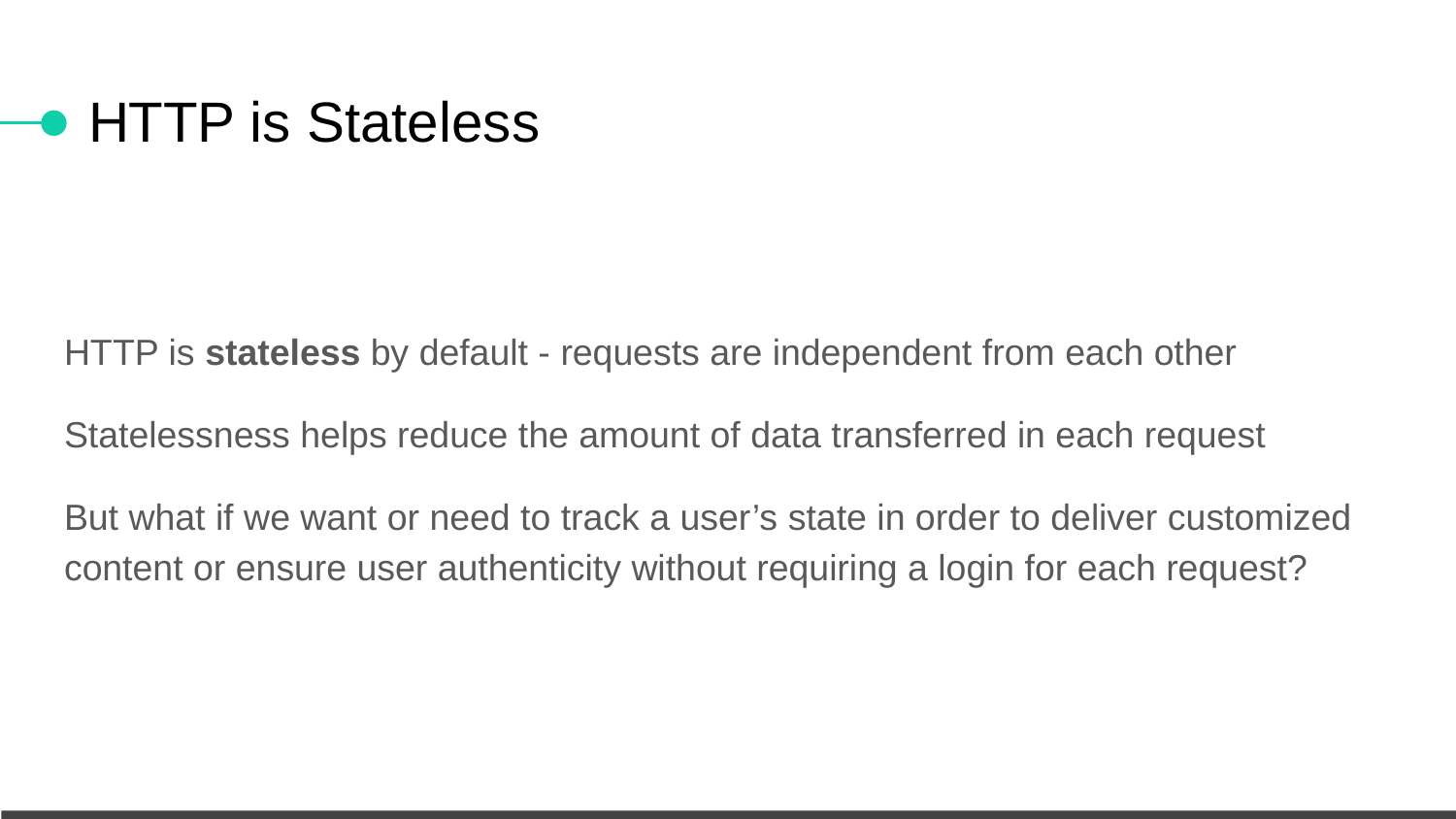

# HTTP is Stateless
HTTP is stateless by default - requests are independent from each other
Statelessness helps reduce the amount of data transferred in each request
But what if we want or need to track a user’s state in order to deliver customized content or ensure user authenticity without requiring a login for each request?